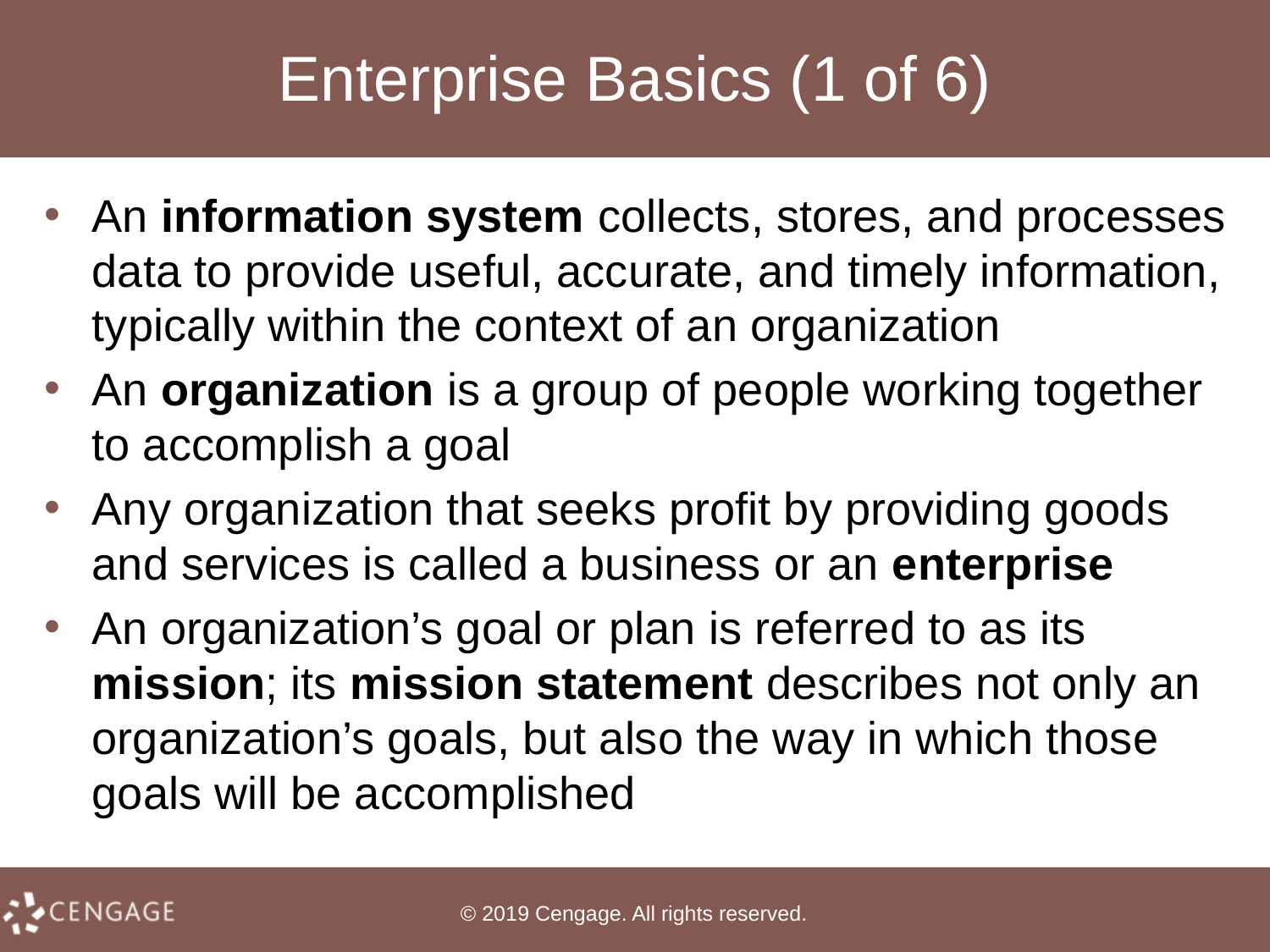

# Enterprise Basics (1 of 6)
An information system collects, stores, and processes data to provide useful, accurate, and timely information, typically within the context of an organization
An organization is a group of people working together to accomplish a goal
Any organization that seeks profit by providing goods and services is called a business or an enterprise
An organization’s goal or plan is referred to as its mission; its mission statement describes not only an organization’s goals, but also the way in which those goals will be accomplished